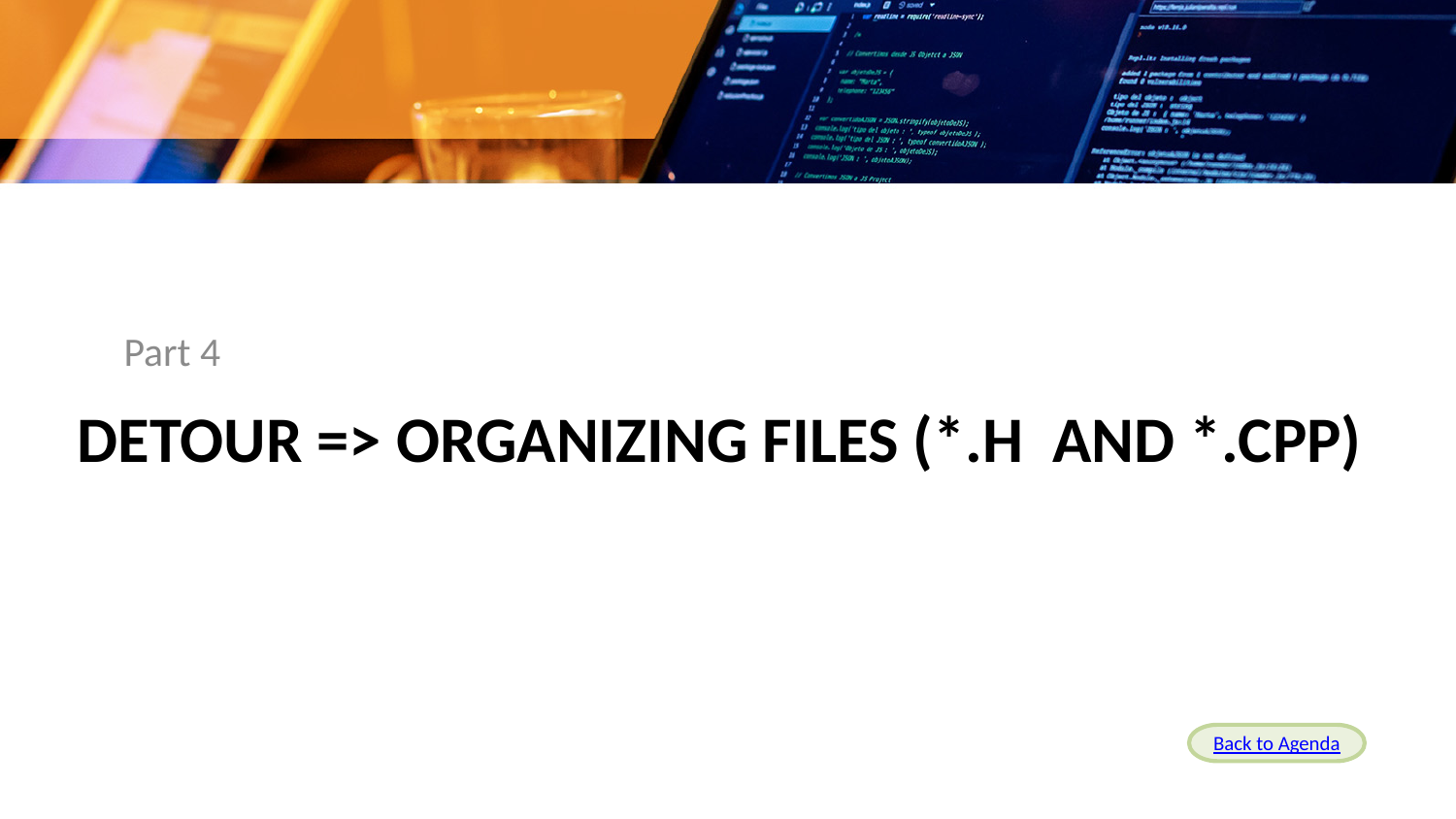

Part 4
# Detour => Organizing files (*.h  and *.cpp)
Back to Agenda